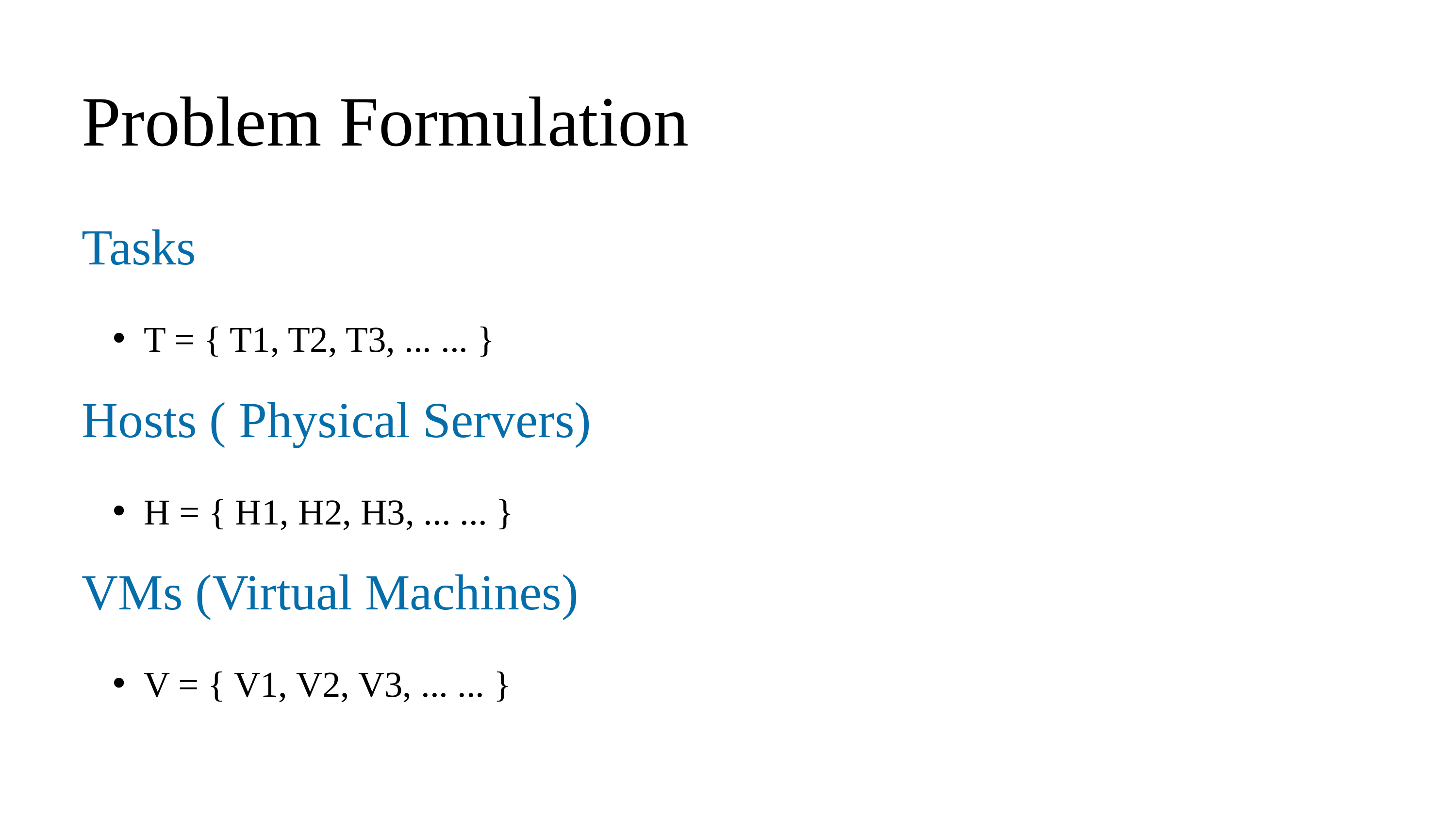

Problem Formulation
Tasks
T = { T1, T2, T3, ... ... }
Hosts ( Physical Servers)
H = { H1, H2, H3, ... ... }
VMs (Virtual Machines)
V = { V1, V2, V3, ... ... }